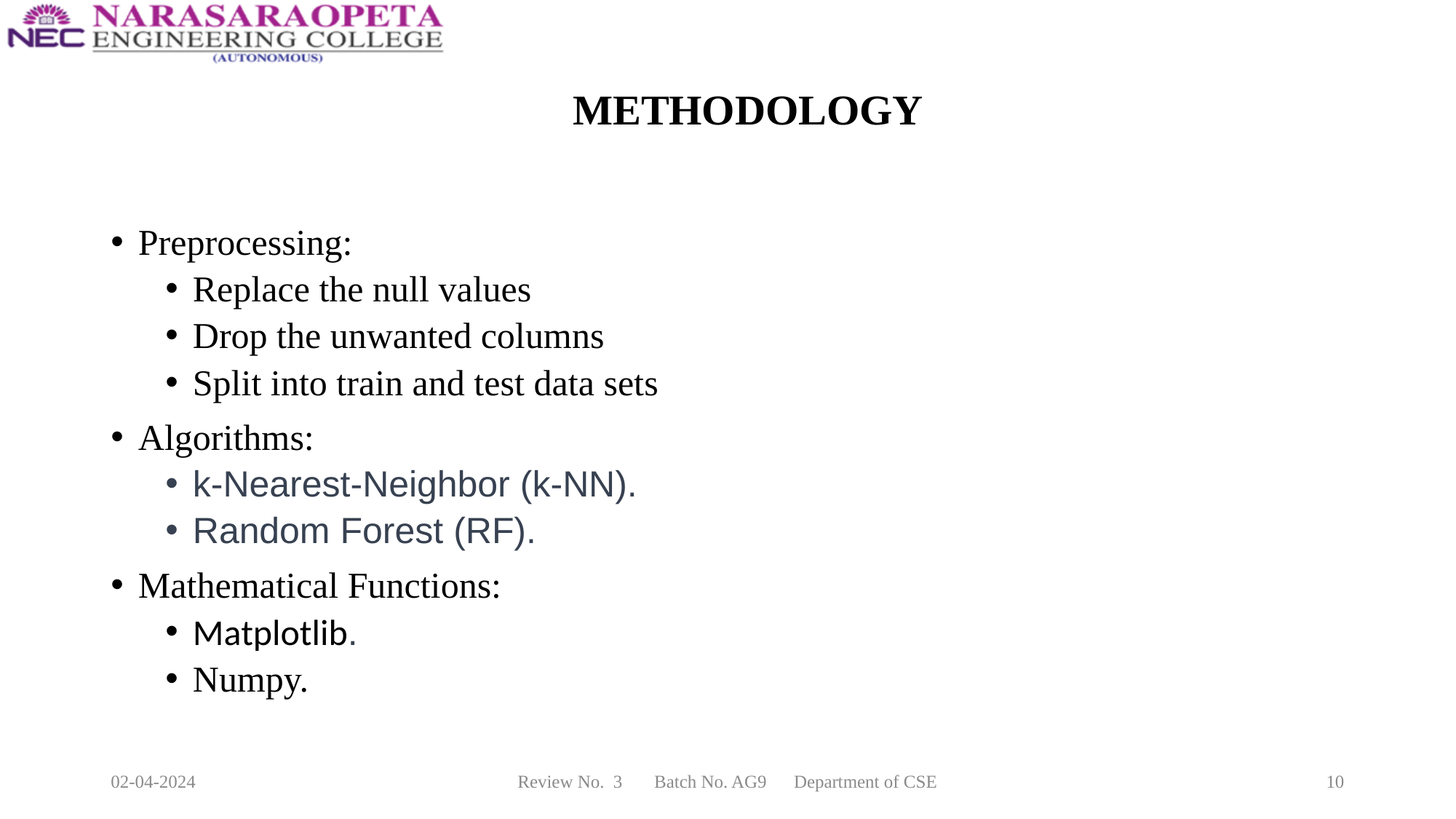

# METHODOLOGY
Preprocessing:
Replace the null values
Drop the unwanted columns
Split into train and test data sets
Algorithms:
k-Nearest-Neighbor (k-NN).
Random Forest (RF).
Mathematical Functions:
Matplotlib.
Numpy.

02-04-2024
Review No.  3       Batch No. AG9      Department of CSE
10